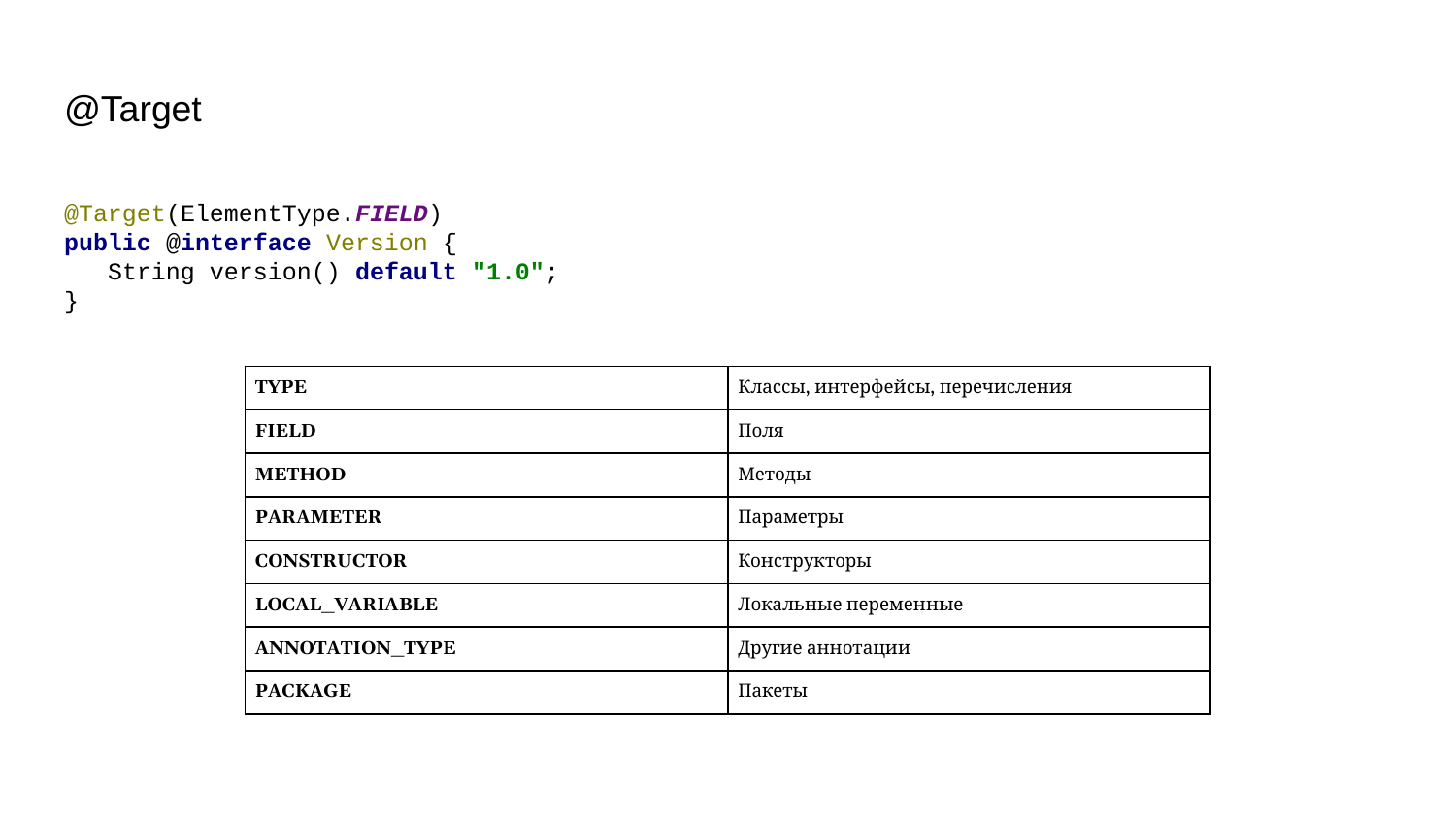

# @Target

@Target(ElementType.FIELD)
public @interface Version {
   String version() default "1.0";
}

| TYPE | Классы, интерфейсы, перечисления |
| --- | --- |
| FIELD | Поля |
| METHOD | Методы |
| PARAMETER | Параметры |
| CONSTRUCTOR | Конструкторы |
| LOCAL\_VARIABLE | Локальные переменные |
| ANNOTATION\_TYPE | Другие аннотации |
| PACKAGE | Пакеты |